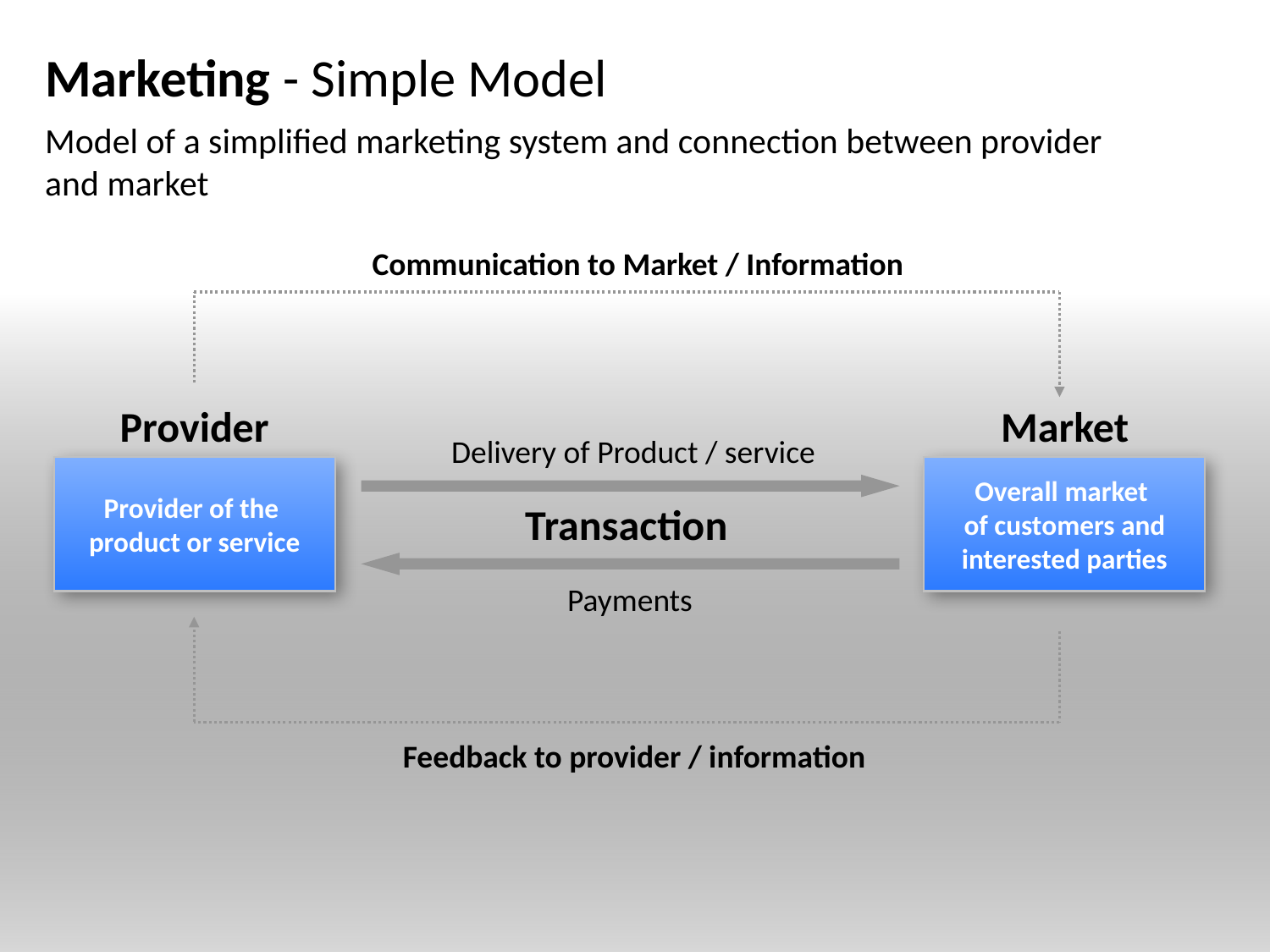

# Marketing - Simple Model
Model of a simplified marketing system and connection between provider
and market
Communication to Market / Information
Provider
Market
Delivery of Product / service
Provider of the
product or service
Overall market
of customers and interested parties

Transaction

Payments
Feedback to provider / information